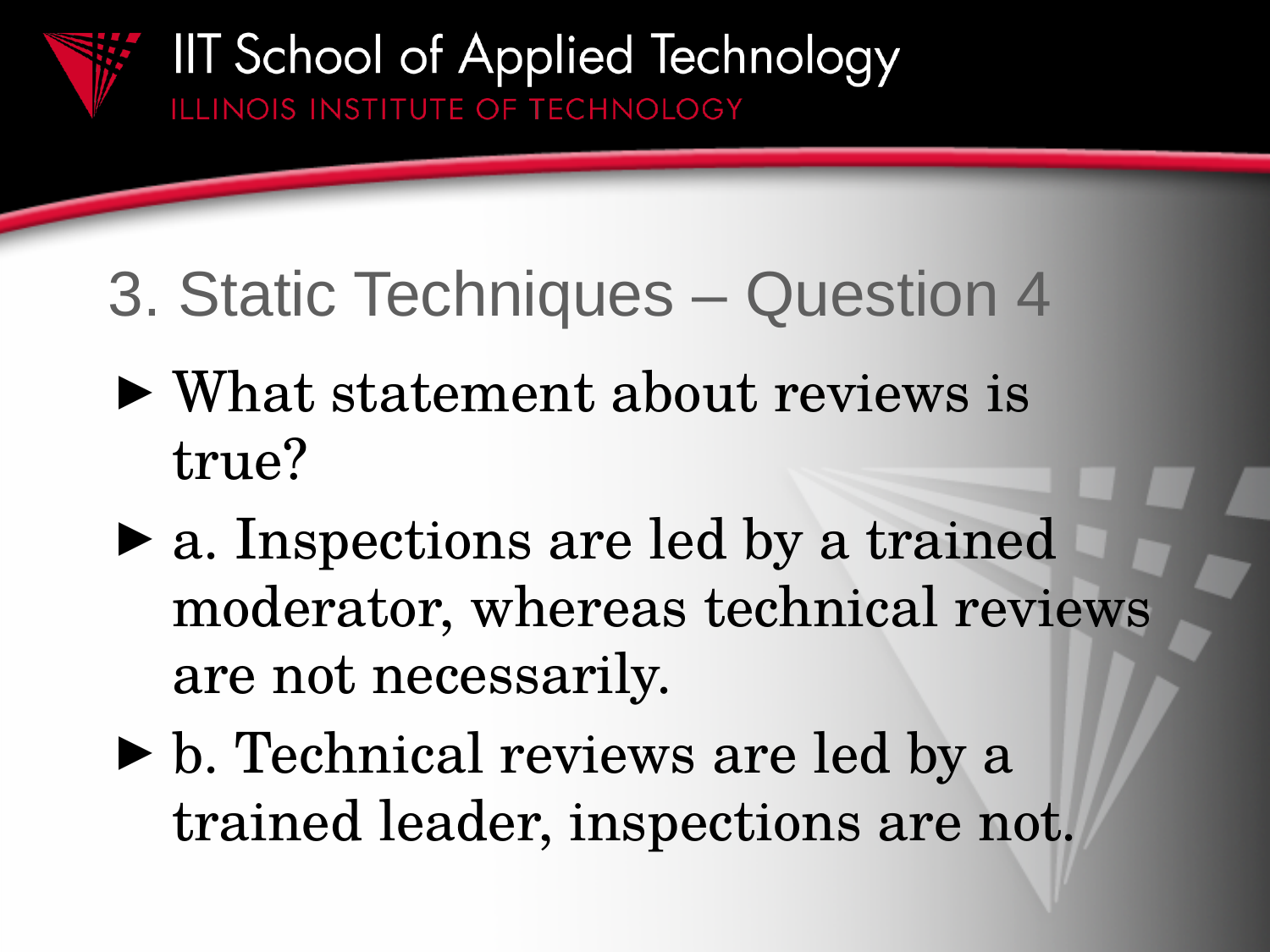

# 3. Static Techniques – Question 4
What statement about reviews is true?
a. Inspections are led by a trained moderator, whereas technical reviews are not necessarily.
b. Technical reviews are led by a trained leader, inspections are not.